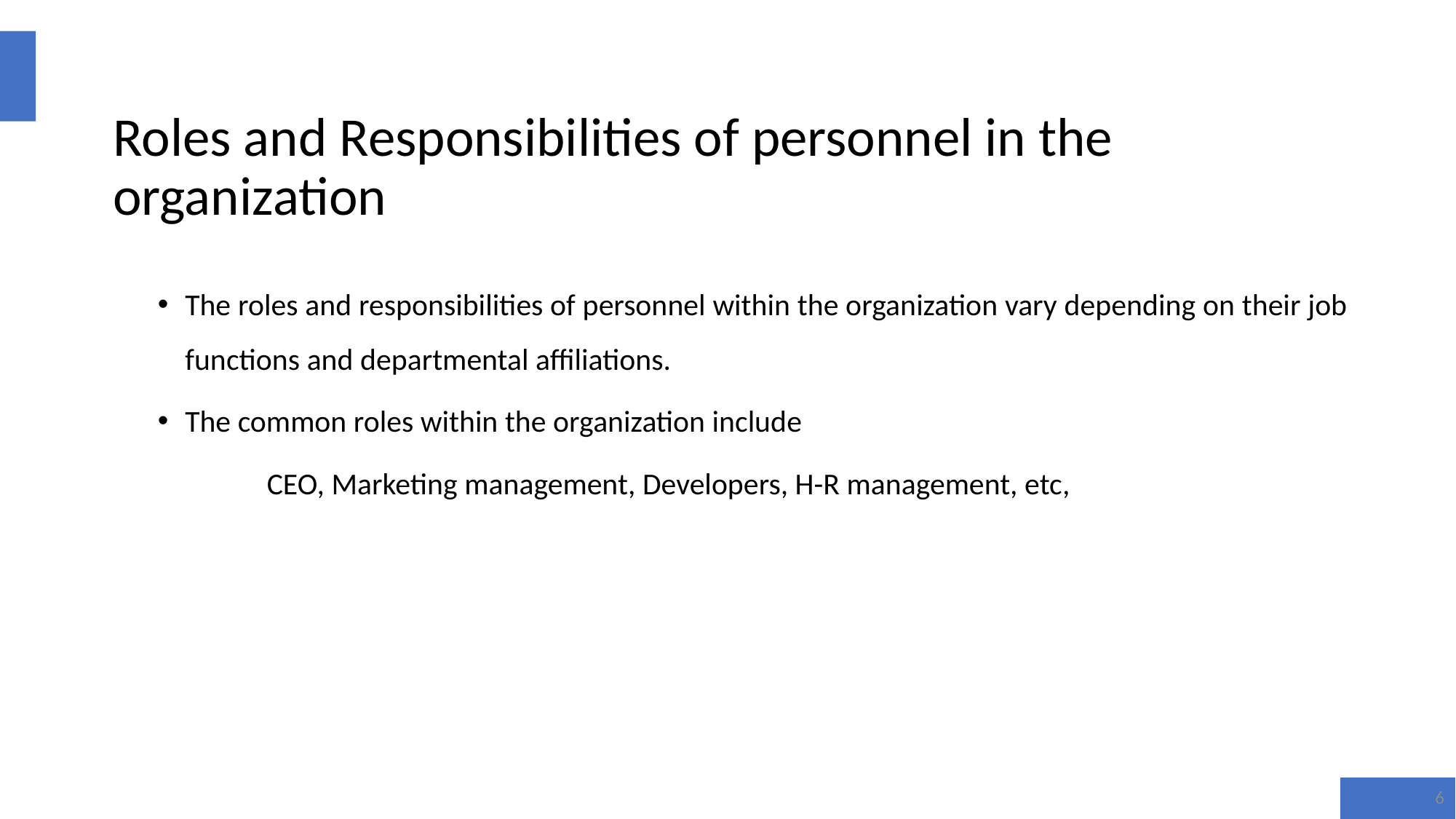

# Roles and Responsibilities of personnel in the organization

The roles and responsibilities of personnel within the organization vary depending on their job functions and departmental affiliations.
The common roles within the organization include
   	CEO, Marketing management, Developers, H-R management, etc,

6